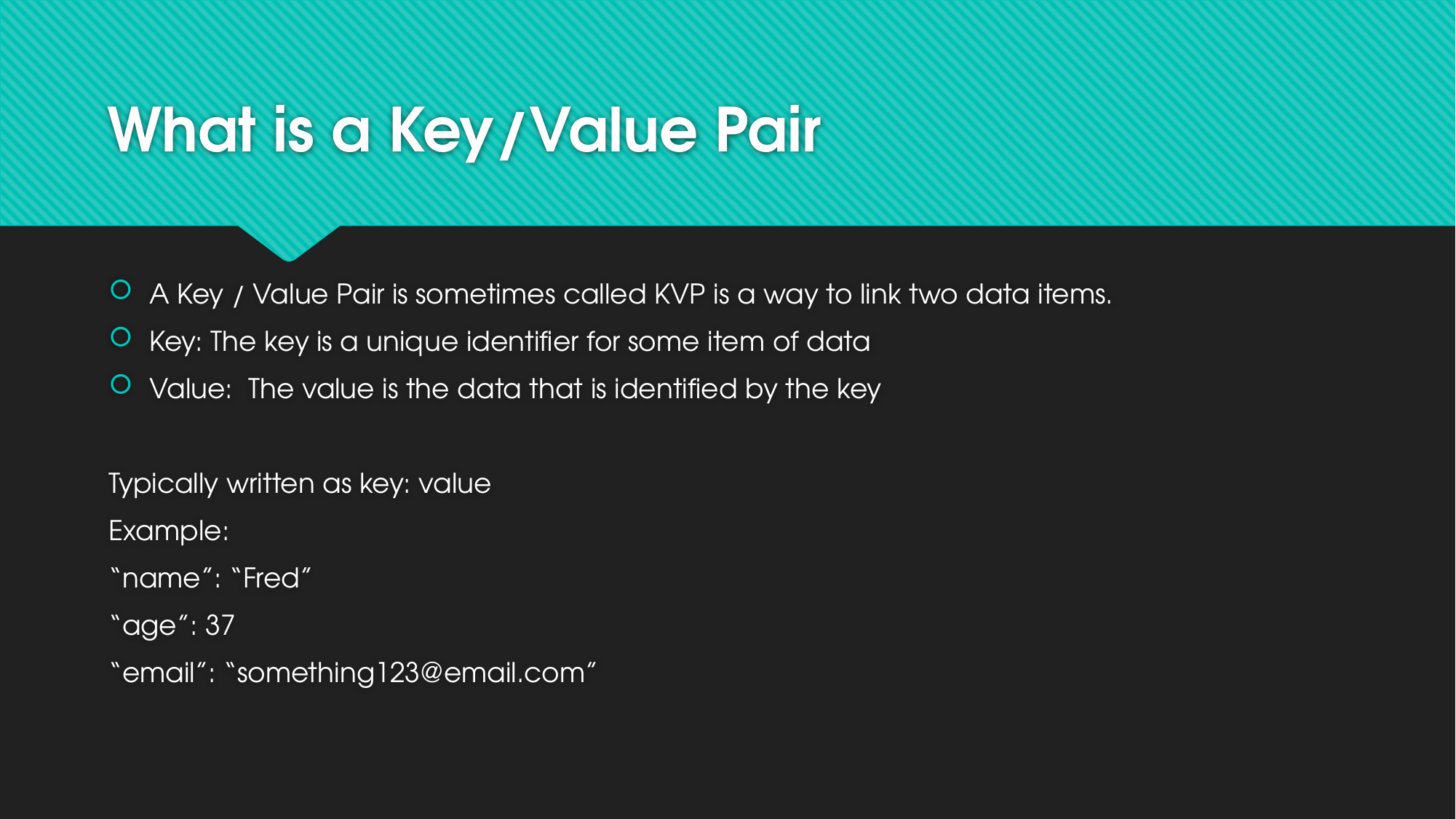

# What is a Key/Value Pair
A Key / Value Pair is sometimes called KVP is a way to link two data items.
Key: The key is a unique identifier for some item of data
Value:  The value is the data that is identified by the key

Typically written as key: value
Example:
“name”: “Fred”
“age”: 37
“email”: “something123@email.com”